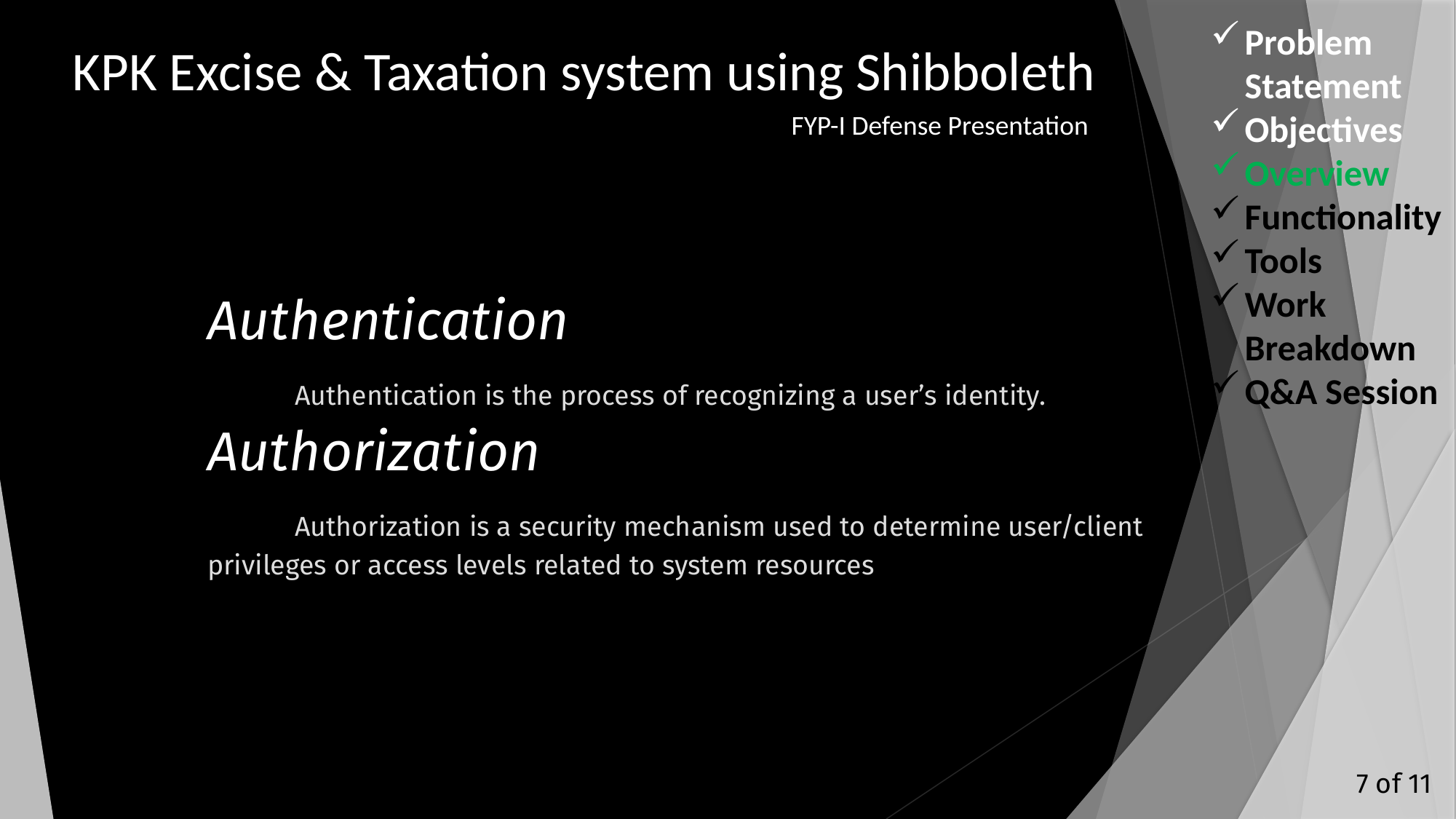

Problem Statement
Objectives
Overview
Functionality
Tools
Work Breakdown
Q&A Session

KPK Excise & Taxation system using Shibboleth
FYP-I Defense Presentation
# Authentication Authentication is the process of recognizing a user’s identity. Authorization Authorization is a security mechanism used to determine user/client privileges or access levels related to system resources
 7 of 11